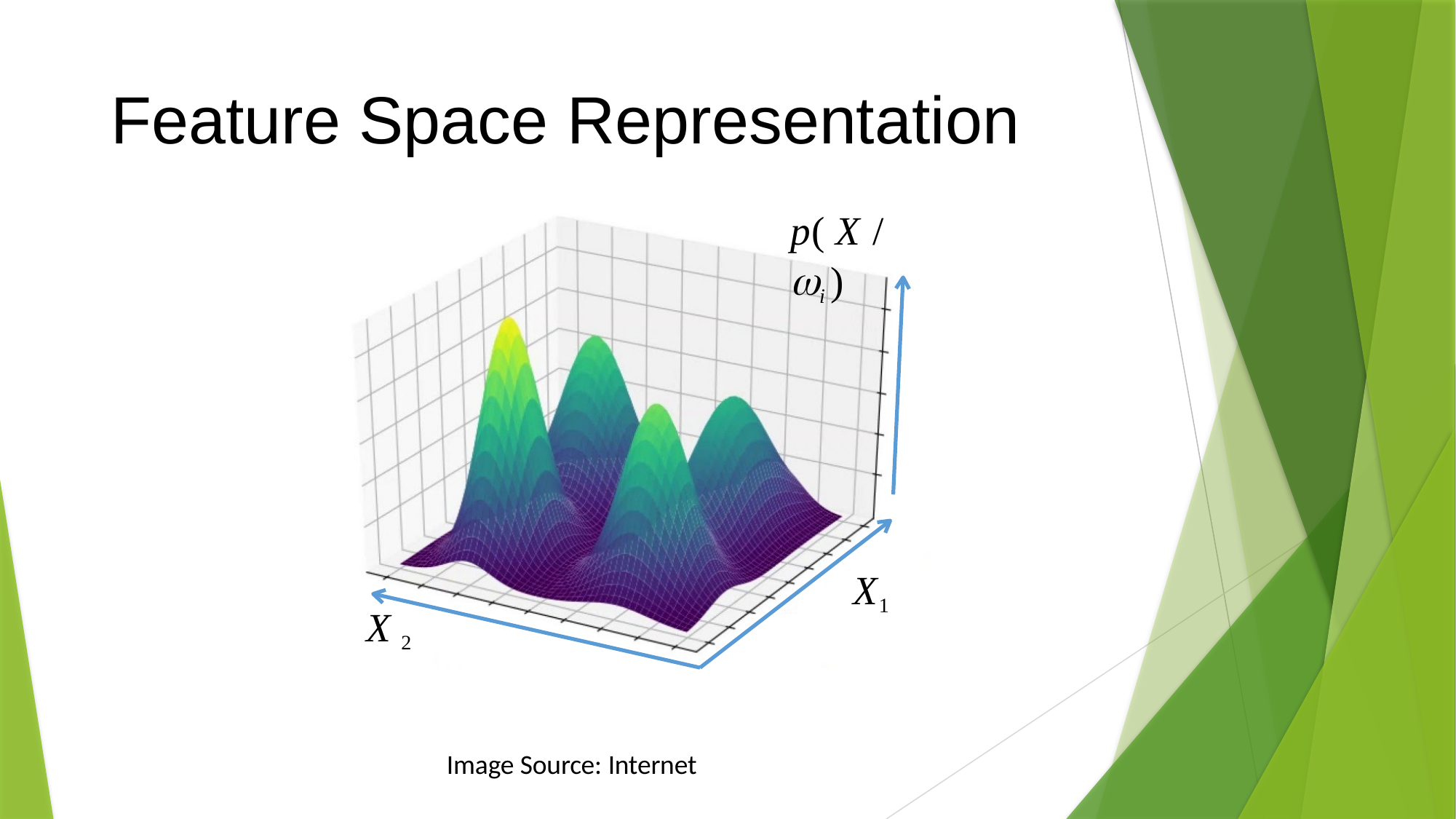

# Feature Space Representation
p( X / ωi )

X1
X 2
Image Source: Internet